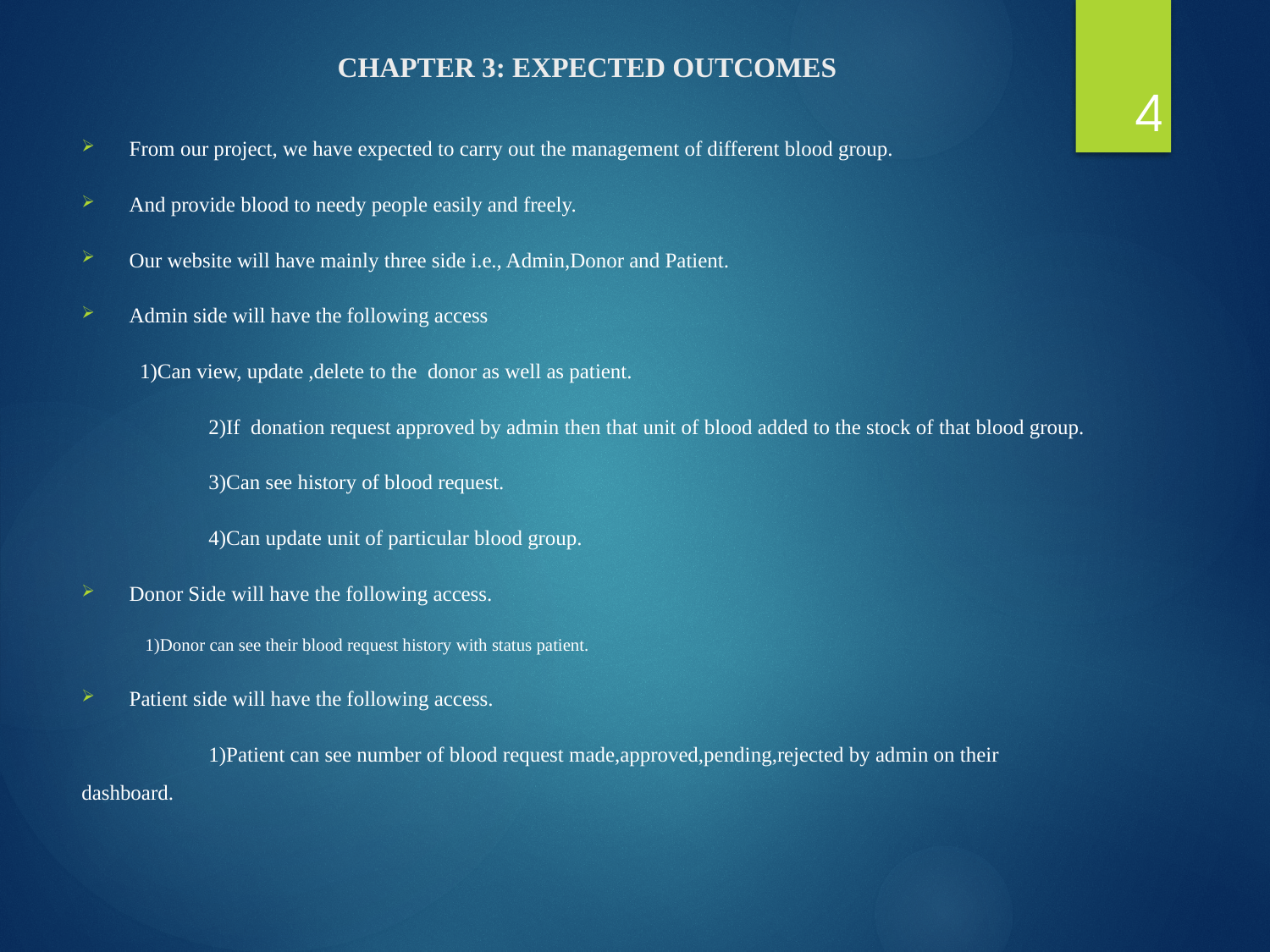

# CHAPTER 3: EXPECTED OUTCOMES
4
From our project, we have expected to carry out the management of different blood group.
And provide blood to needy people easily and freely.
Our website will have mainly three side i.e., Admin,Donor and Patient.
Admin side will have the following access
           1)Can view, update ,delete to the  donor as well as patient.
	2)If  donation request approved by admin then that unit of blood added to the stock of that blood group.
	3)Can see history of blood request.
	4)Can update unit of particular blood group.
Donor Side will have the following access.
1)Donor can see their blood request history with status patient.
Patient side will have the following access.
	1)Patient can see number of blood request made,approved,pending,rejected by admin on their dashboard.